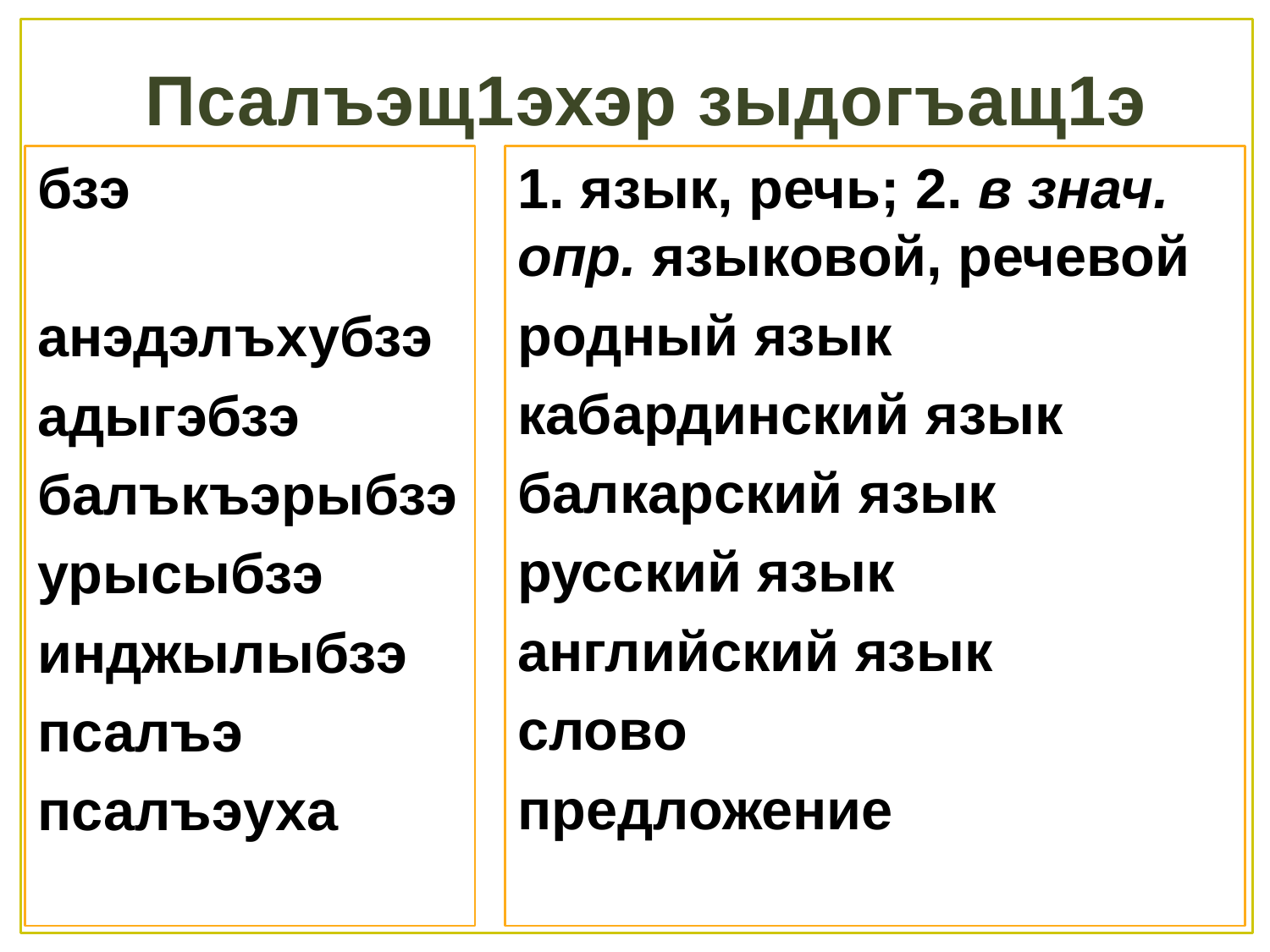

# Псалъэщ1эхэр зыдогъащ1э
бзэ

анэдэлъхубзэ
адыгэбзэ
балъкъэрыбзэ
урысыбзэ
инджылыбзэ
псалъэ
псалъэуха

1. язык, речь; 2. в знач. опр. языковой, речевой
родный язык
кабардинский язык
балкарский язык
русский язык
английский язык
слово
предложение